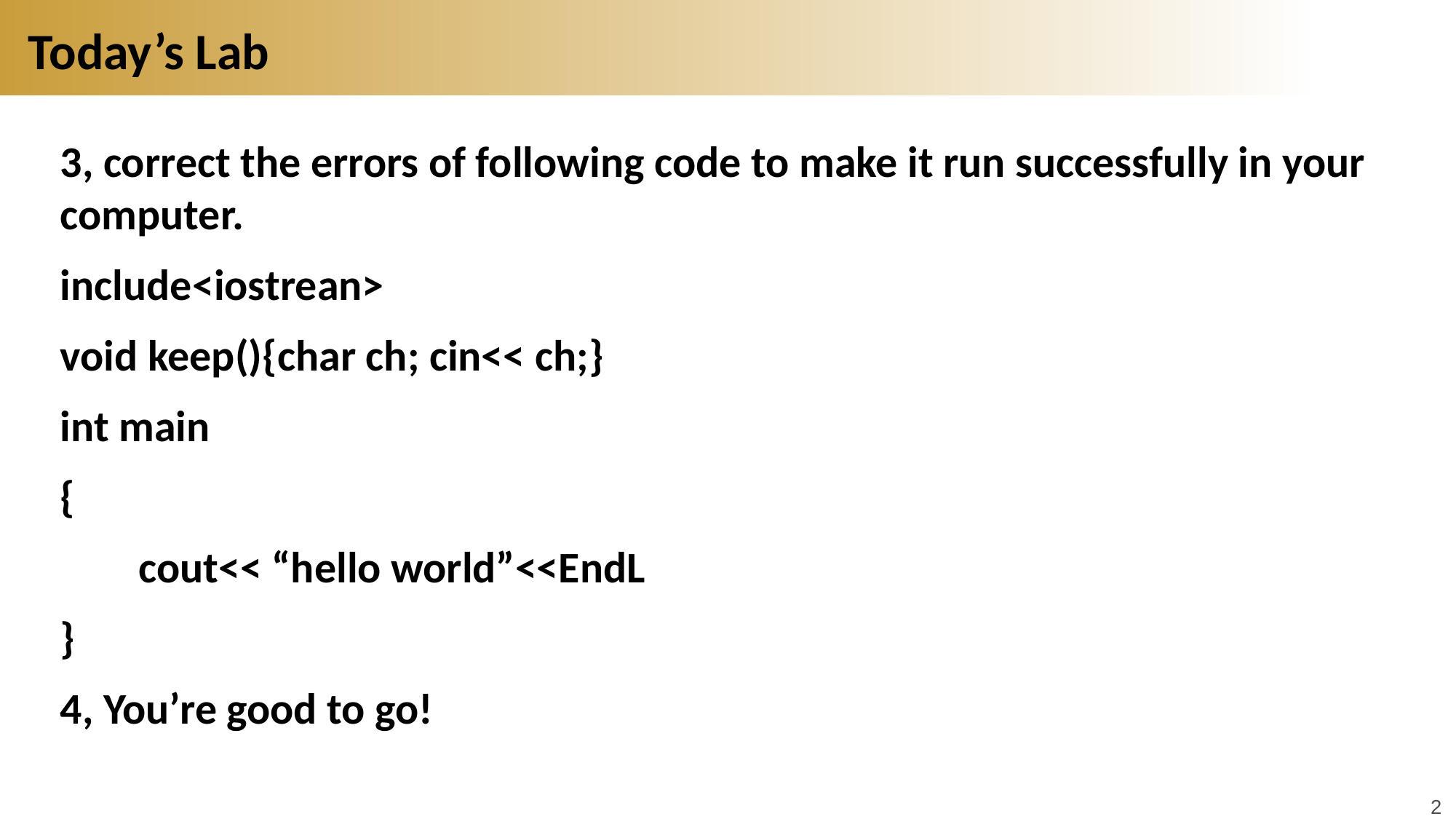

# Today’s Lab
3, correct the errors of following code to make it run successfully in your computer.
include<iostrean>
void keep(){char ch; cin<< ch;}
int main
{
        cout<< “hello world”<<EndL
}
4, You’re good to go!

23